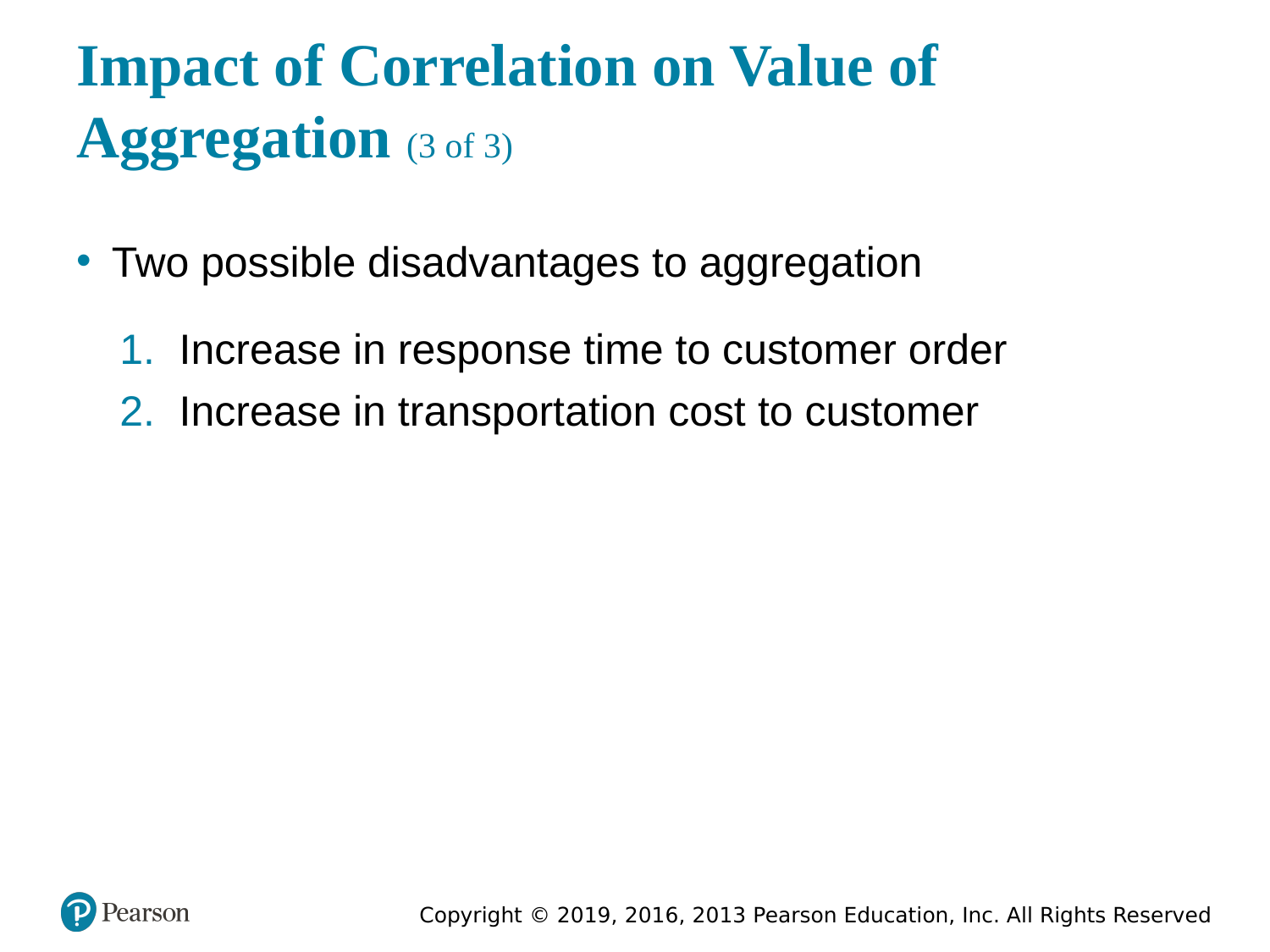

# Impact of Correlation on Value of Aggregation (3 of 3)
Two possible disadvantages to aggregation
Increase in response time to customer order
Increase in transportation cost to customer